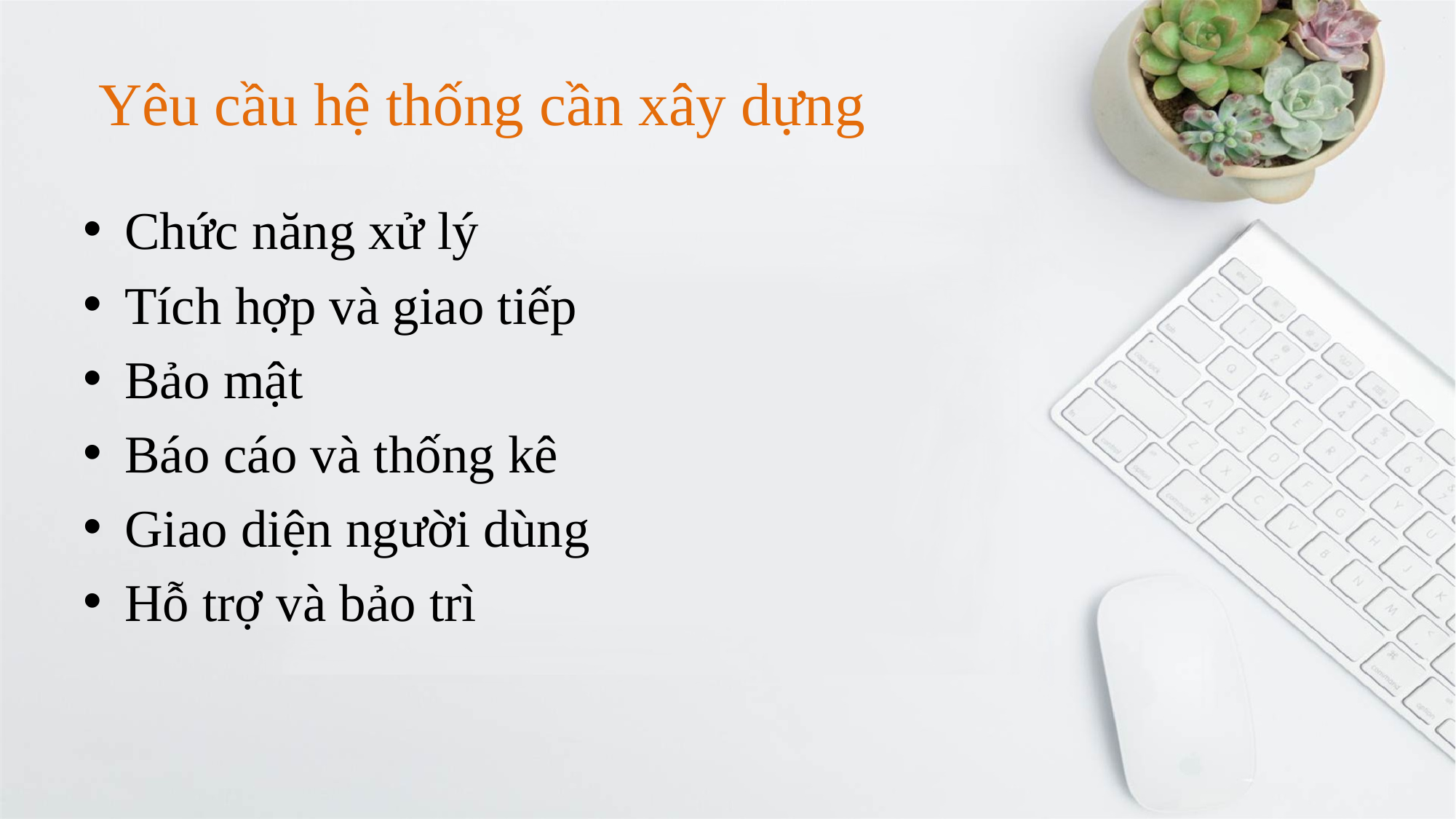

# Yêu cầu hệ thống cần xây dựng
Chức năng xử lý
Tích hợp và giao tiếp
Bảo mật
Báo cáo và thống kê
Giao diện người dùng
Hỗ trợ và bảo trì

5